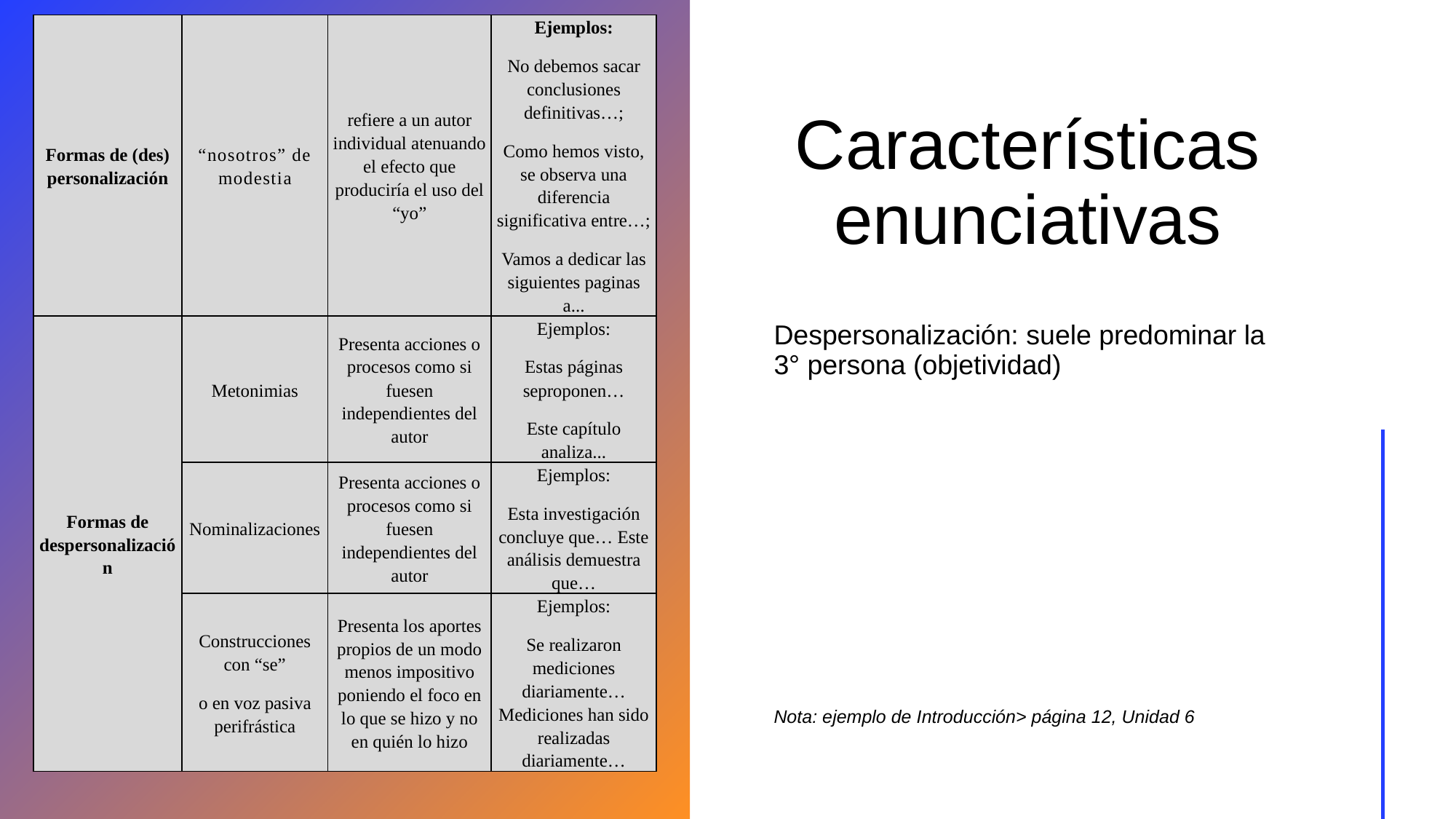

| Formas de (des) personalización | “nosotros” de modestia | refiere a un autor individual atenuando el efecto que produciría el uso del “yo” | Ejemplos: No debemos sacar conclusiones definitivas…; Como hemos visto, se observa una diferencia significativa entre…; Vamos a dedicar las siguientes paginas a... |
| --- | --- | --- | --- |
| Formas de despersonalización | Metonimias | Presenta acciones o procesos como si fuesen independientes del autor | Ejemplos: Estas páginas seproponen… Este capítulo analiza... |
|  | Nominalizaciones | Presenta acciones o procesos como si fuesen independientes del autor | Ejemplos: Esta investigación concluye que… Este análisis demuestra que… |
|  | Construcciones con “se” o en voz pasiva perifrástica | Presenta los aportes propios de un modo menos impositivo poniendo el foco en lo que se hizo y no en quién lo hizo | Ejemplos: Se realizaron mediciones diariamente… Mediciones han sido realizadas diariamente… |
# Características enunciativas
Despersonalización: suele predominar la 3° persona (objetividad)

Nota: ejemplo de Introducción> página 12, Unidad 6